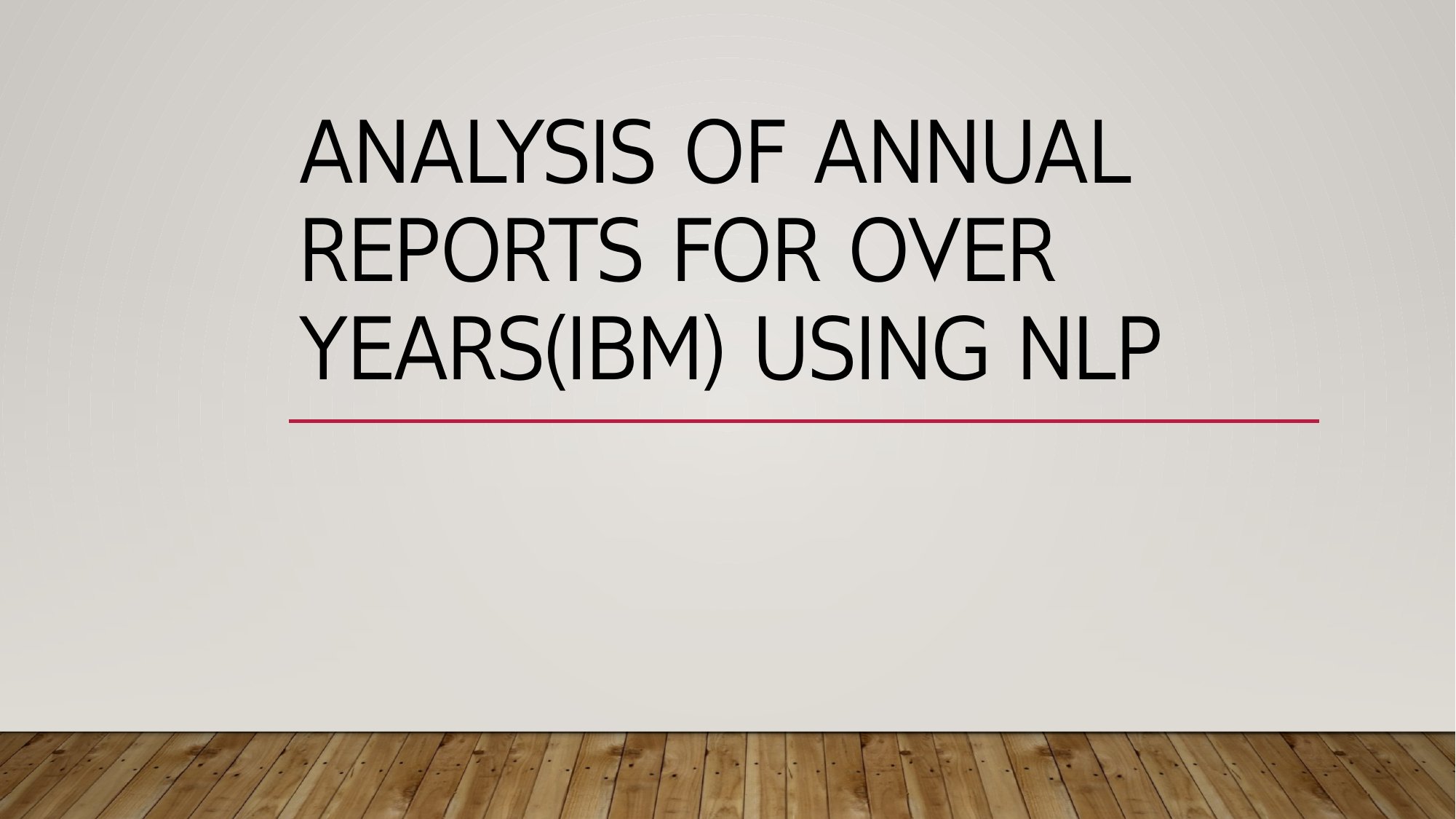

# Analysis of ANNUAL REPORTS For OVER YEARS(IBM) USING NLP